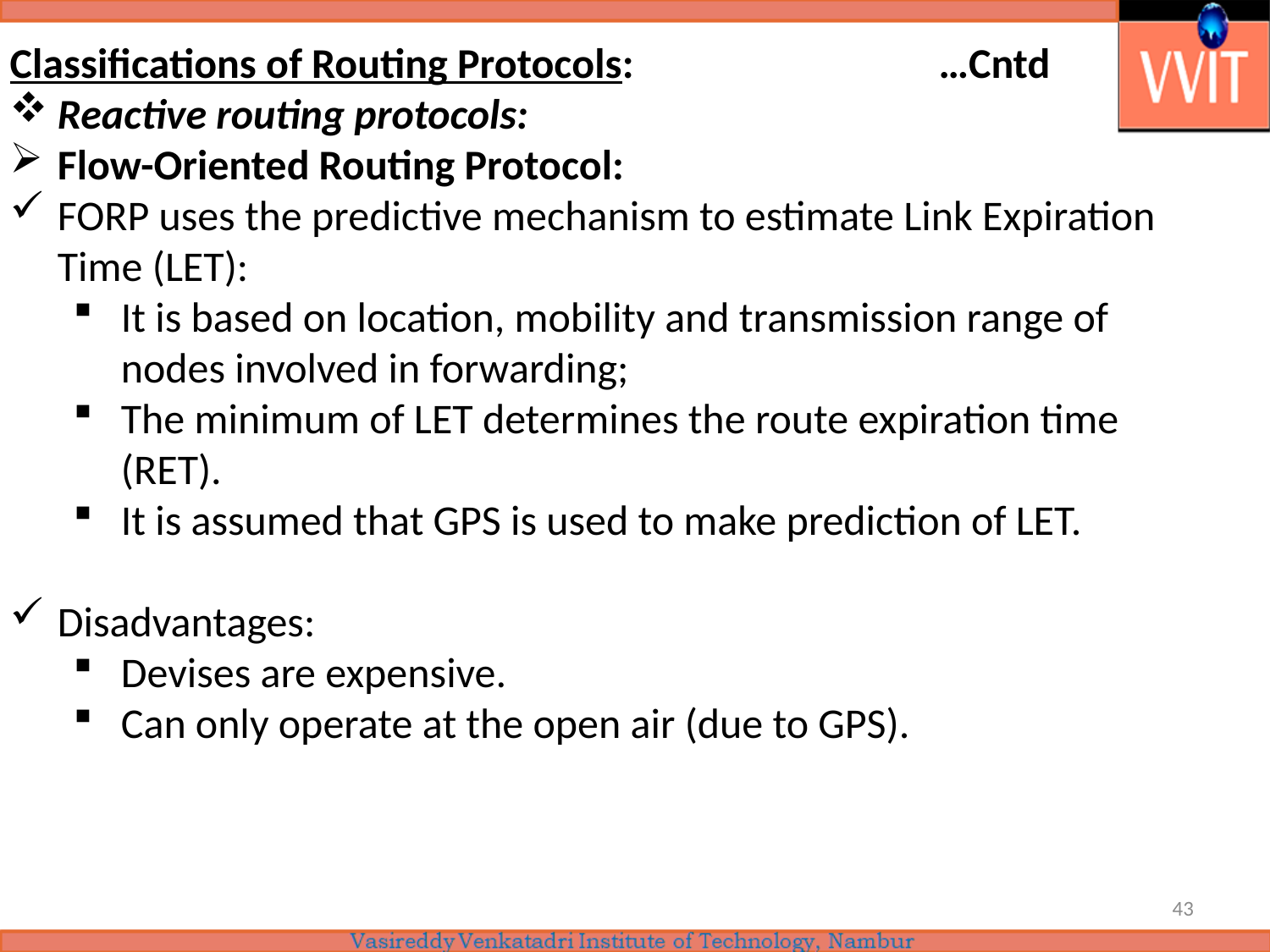

Classifications of Routing Protocols:                                …Cntd
Reactive routing protocols:
Flow-Oriented Routing Protocol:
FORP uses the predictive mechanism to estimate Link Expiration Time (LET):
It is based on location, mobility and transmission range of nodes involved in forwarding;
The minimum of LET determines the route expiration time (RET).
It is assumed that GPS is used to make prediction of LET.

Disadvantages:
Devises are expensive.
Can only operate at the open air (due to GPS).
43